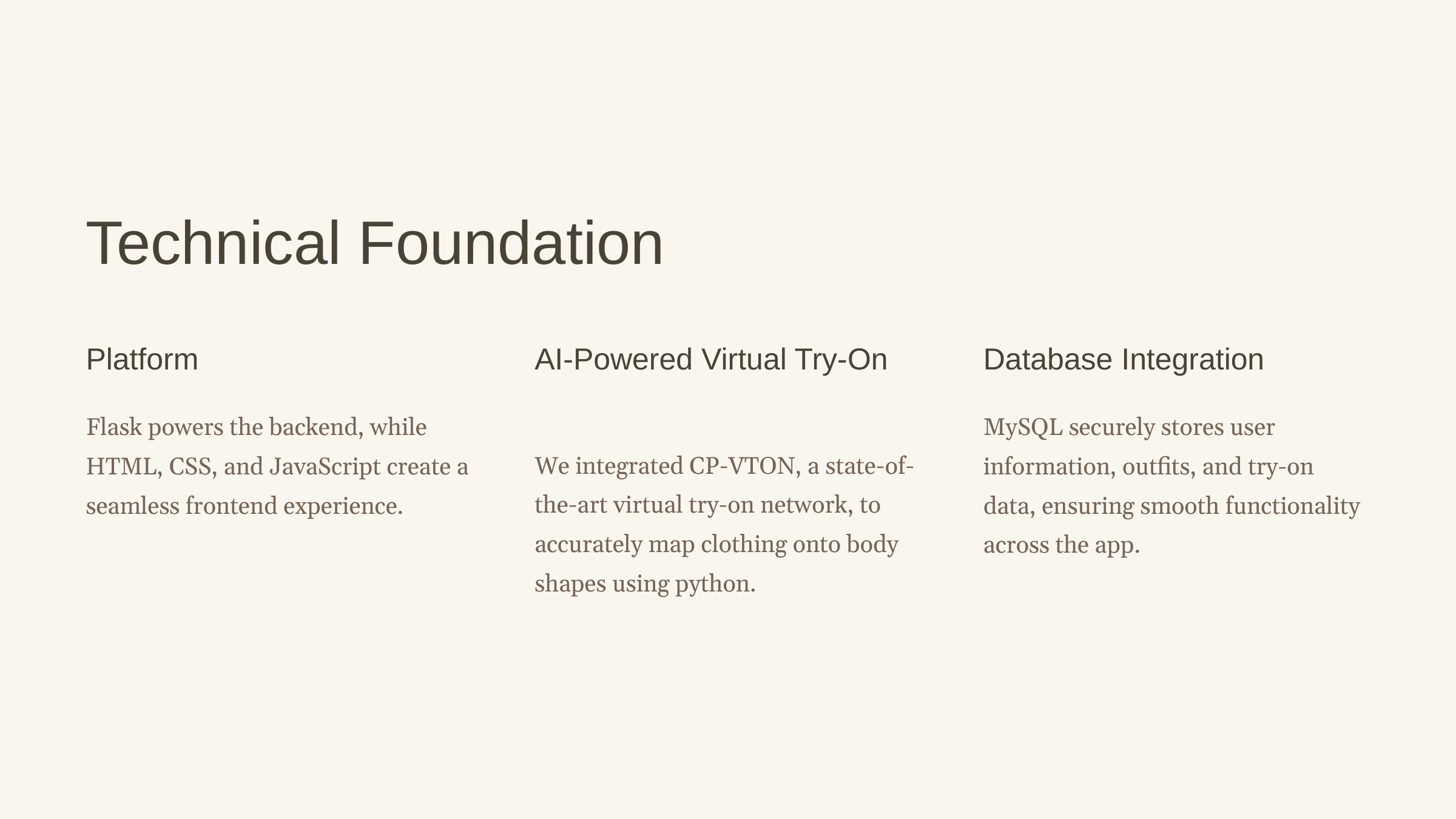

Technical Foundation
Platform
AI-Powered Virtual Try-On
Database Integration
Flask powers the backend, while HTML, CSS, and JavaScript create a seamless frontend experience.
MySQL securely stores user information, outfits, and try-on data, ensuring smooth functionality across the app.
We integrated CP-VTON, a state-of-the-art virtual try-on network, to accurately map clothing onto body shapes using python.